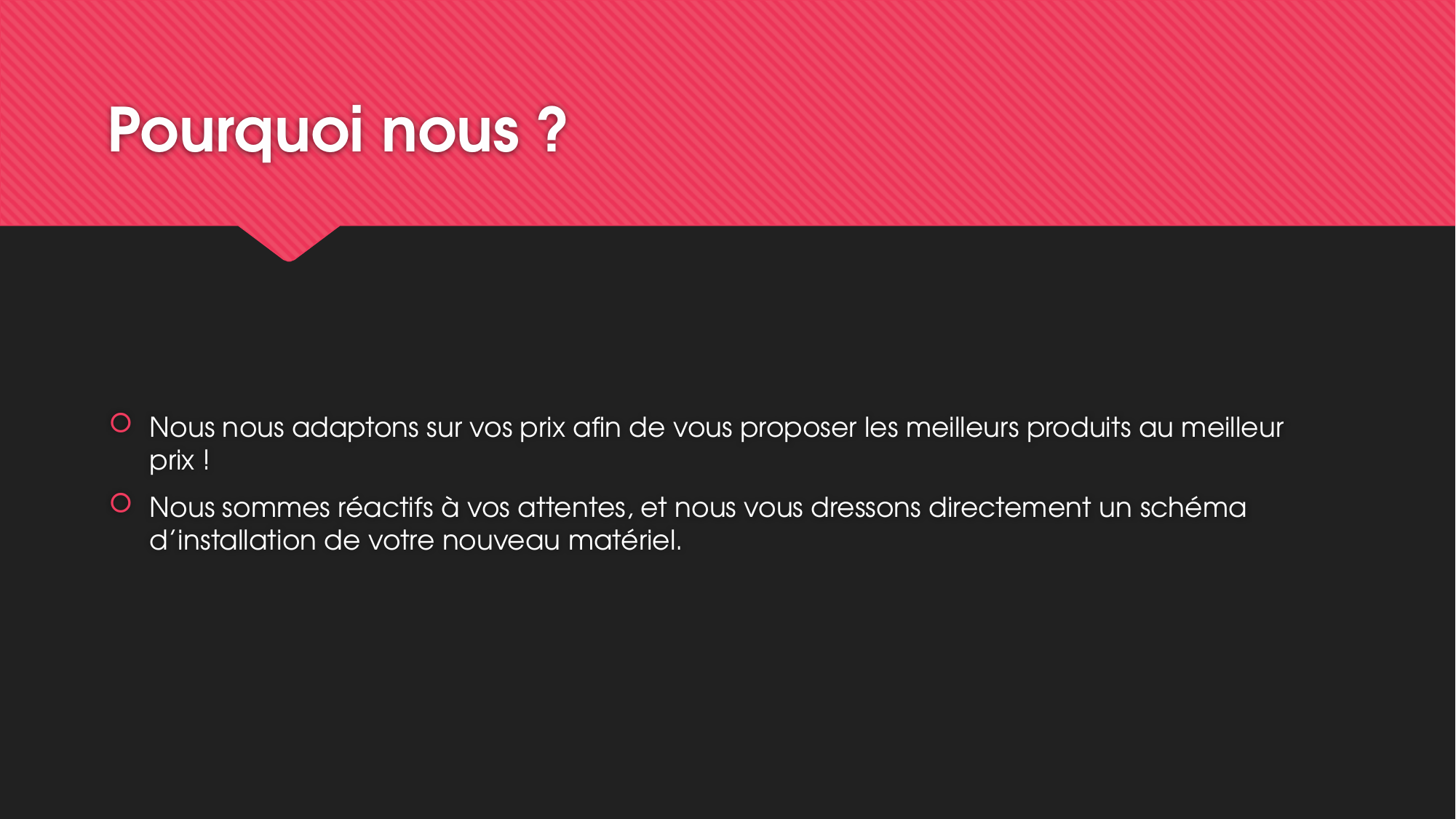

# Pourquoi nous ?
Nous nous adaptons sur vos prix afin de vous proposer les meilleurs produits au meilleur prix !
Nous sommes réactifs à vos attentes, et nous vous dressons directement un schéma d’installation de votre nouveau matériel.